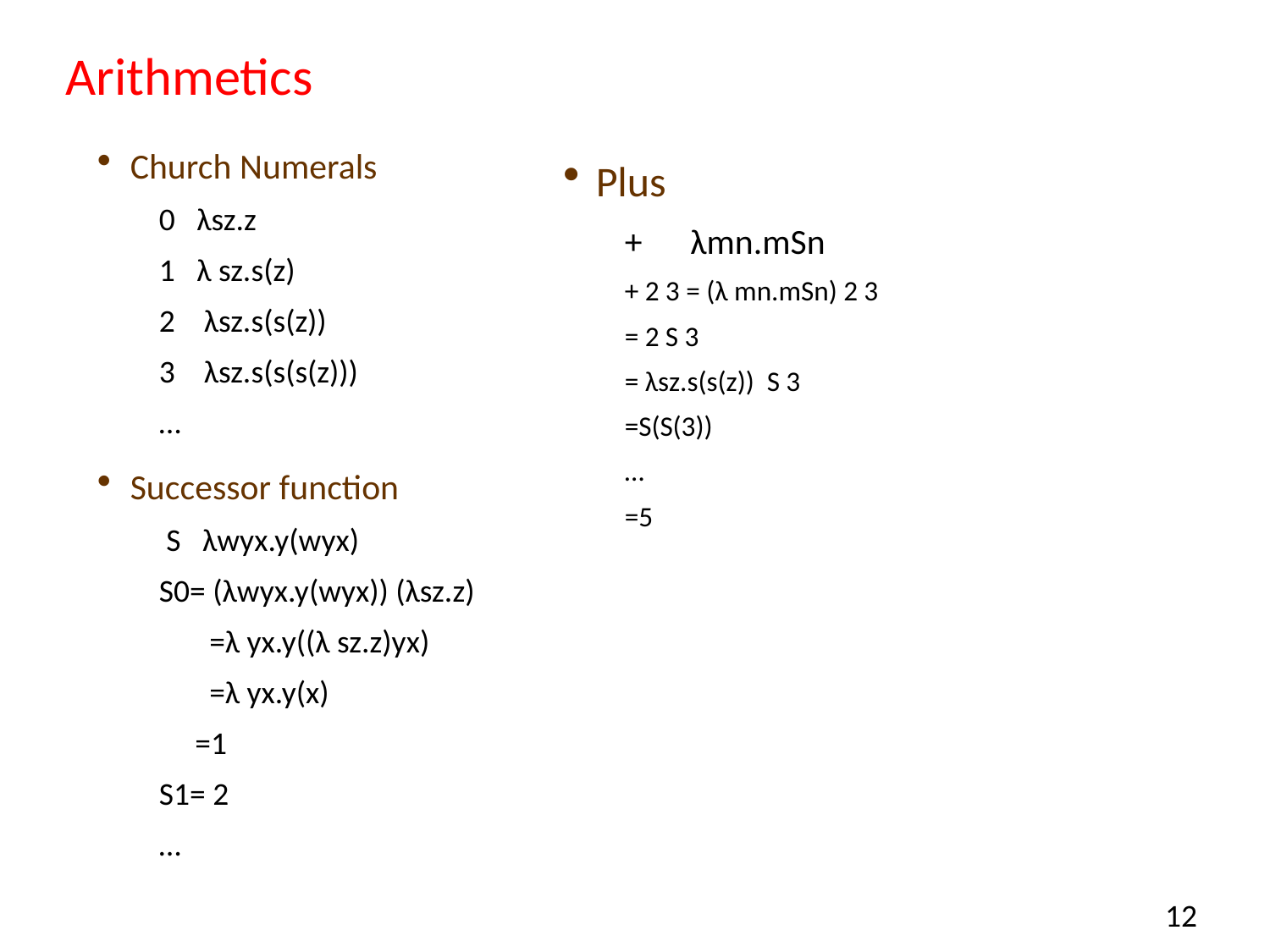

# Arithmetics
Church Numerals
0   λsz.z
1   λ sz.s(z)
2    λsz.s(s(z))
3    λsz.s(s(s(z)))
…
Successor function
 S   λwyx.y(wyx)
S0= (λwyx.y(wyx)) (λsz.z)
       =λ yx.y((λ sz.z)yx)
       =λ yx.y(x)
     =1
S1= 2
…

Plus
+      λmn.mSn
+ 2 3 = (λ mn.mSn) 2 3
= 2 S 3
= λsz.s(s(z))  S 3
=S(S(3))
…
=5

12